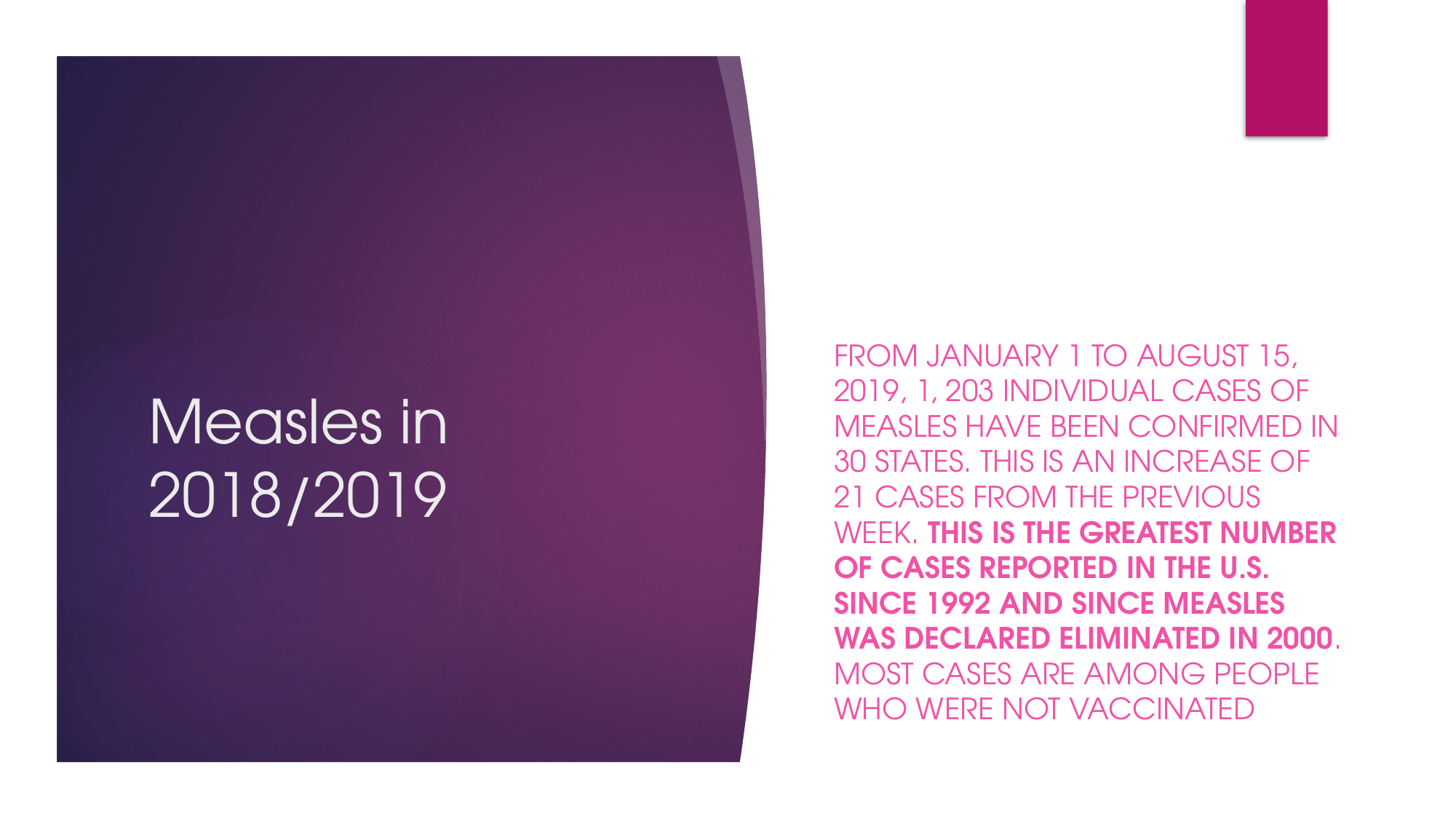

From January 1 to August 15, 2019, 1, 203 individual cases of measles have been confirmed in 30 states. This is an increase of 21 cases from the previous week. This is the greatest number of cases reported in the U.S. since 1992 and since measles was declared eliminated in 2000. Most cases are among people who were not vaccinated
# Measles in 2018/2019